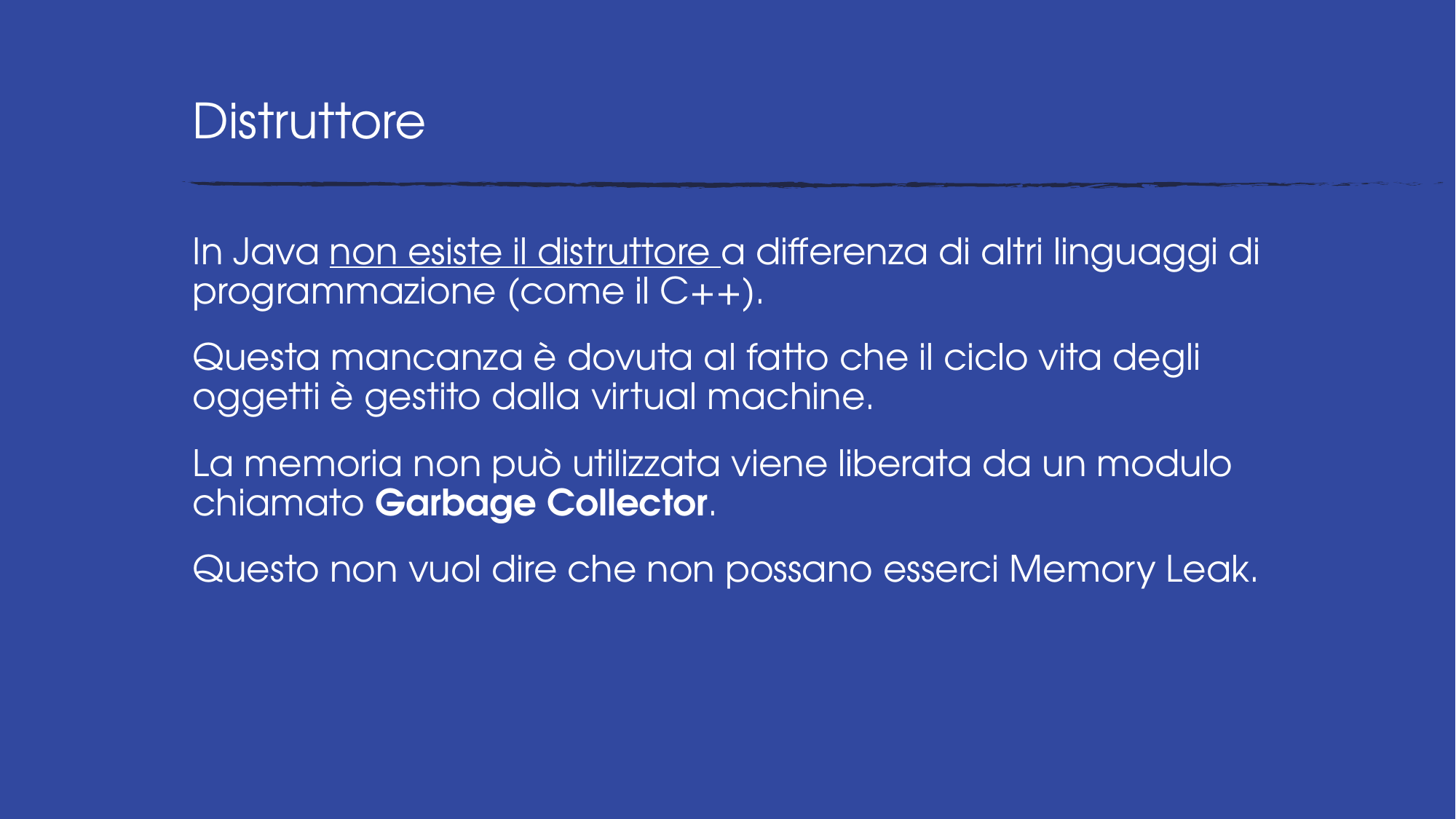

# Distruttore
In Java non esiste il distruttore a differenza di altri linguaggi di programmazione (come il C++).
Questa mancanza è dovuta al fatto che il ciclo vita degli oggetti è gestito dalla virtual machine.
La memoria non può utilizzata viene liberata da un modulo chiamato Garbage Collector.
Questo non vuol dire che non possano esserci Memory Leak.